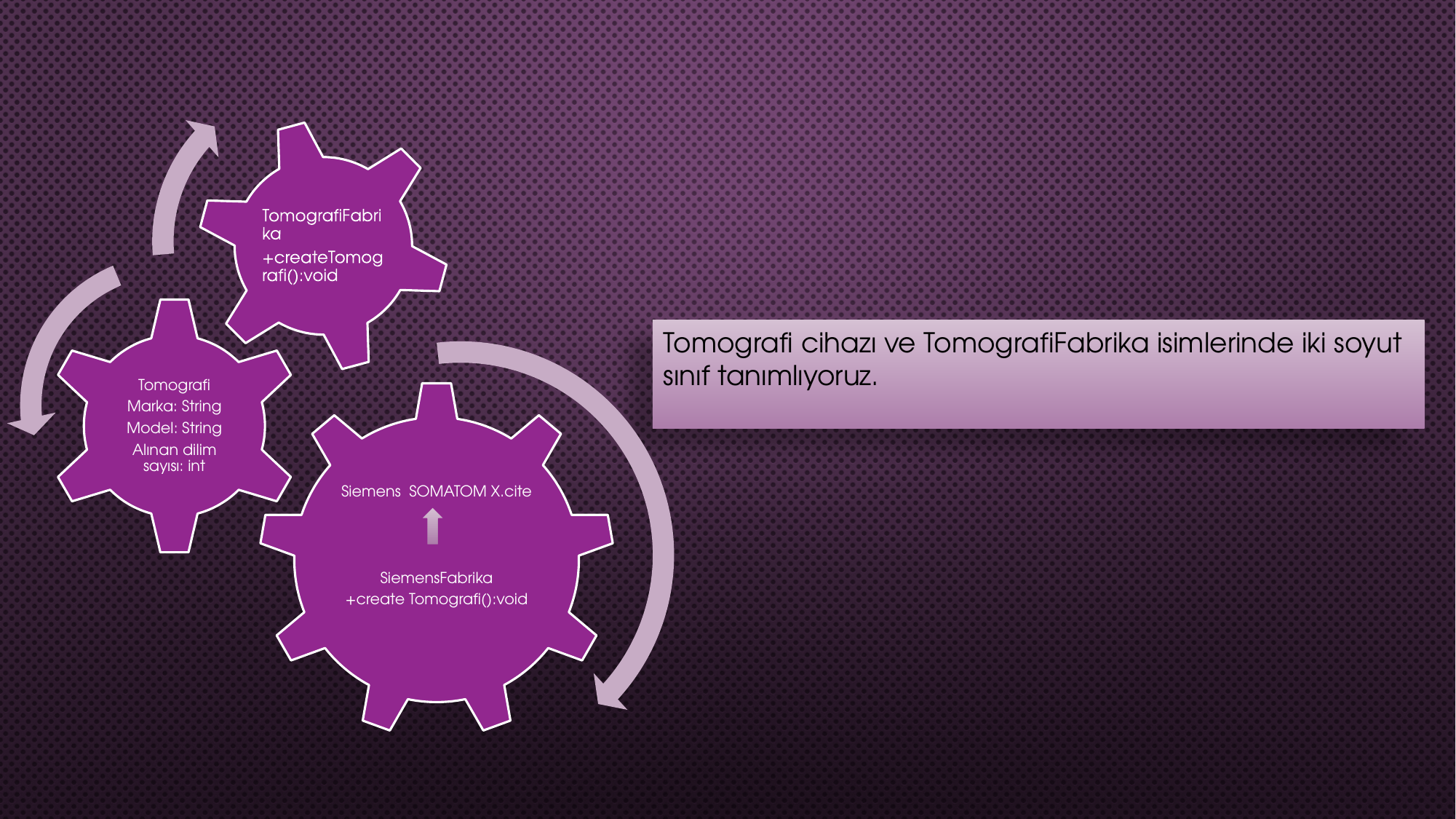

Siemens  SOMATOM X.cite

SiemensFabrika
+create Tomografi():void

Tomografi
Marka: String
Model: String
Alınan dilim sayısı: int
TomografiFabrika
+createTomografi():void
Tomografi cihazı ve TomografiFabrika isimlerinde iki soyut sınıf tanımlıyoruz.